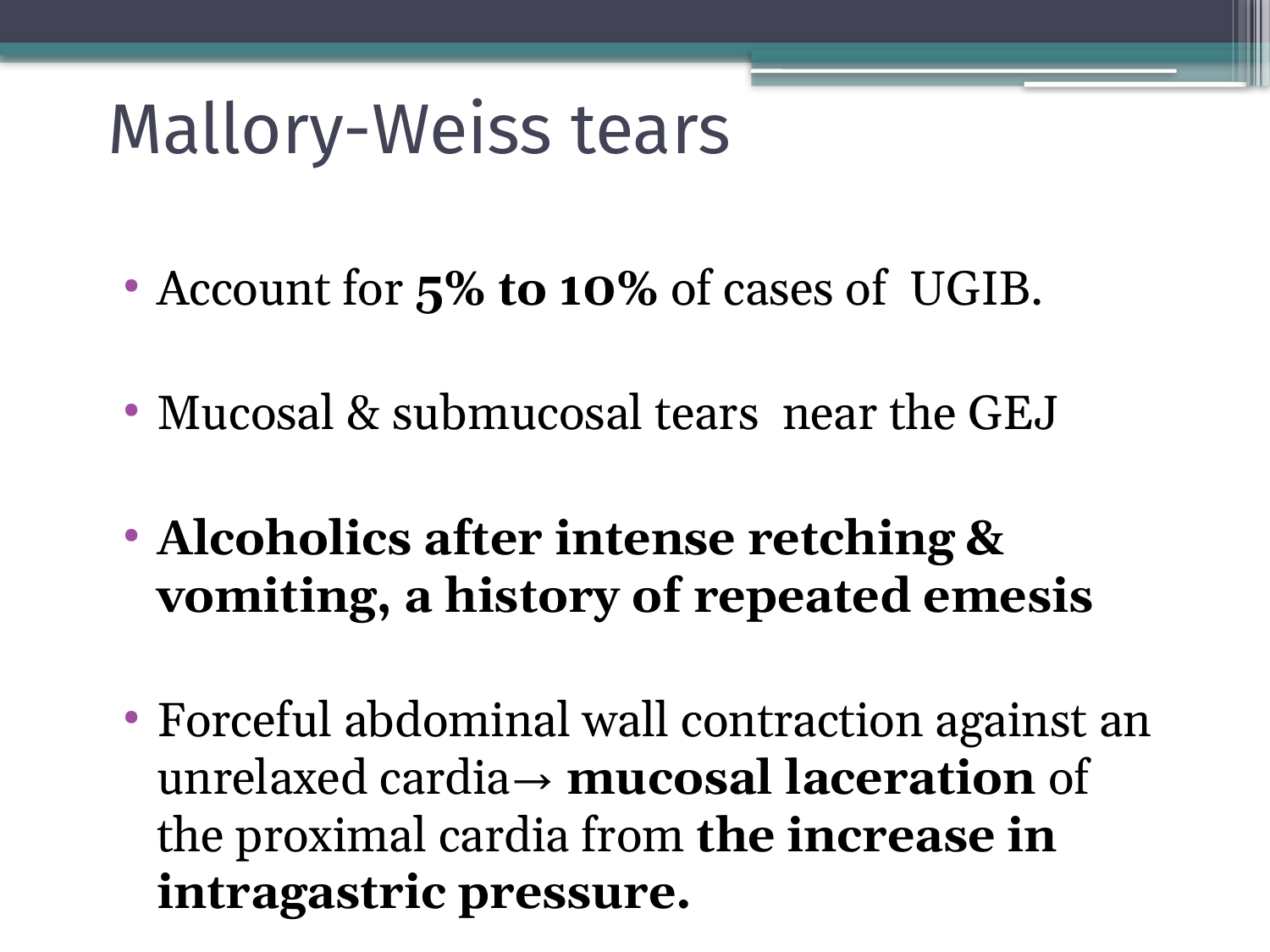

# Mallory-Weiss tears
Account for 5% to 10% of cases of  UGIB.

Mucosal & submucosal tears  near the GEJ

Alcoholics after intense retching & vomiting, a history of repeated emesis

Forceful abdominal wall contraction against an unrelaxed cardia→ mucosal laceration of the proximal cardia from the increase in intragastric pressure.